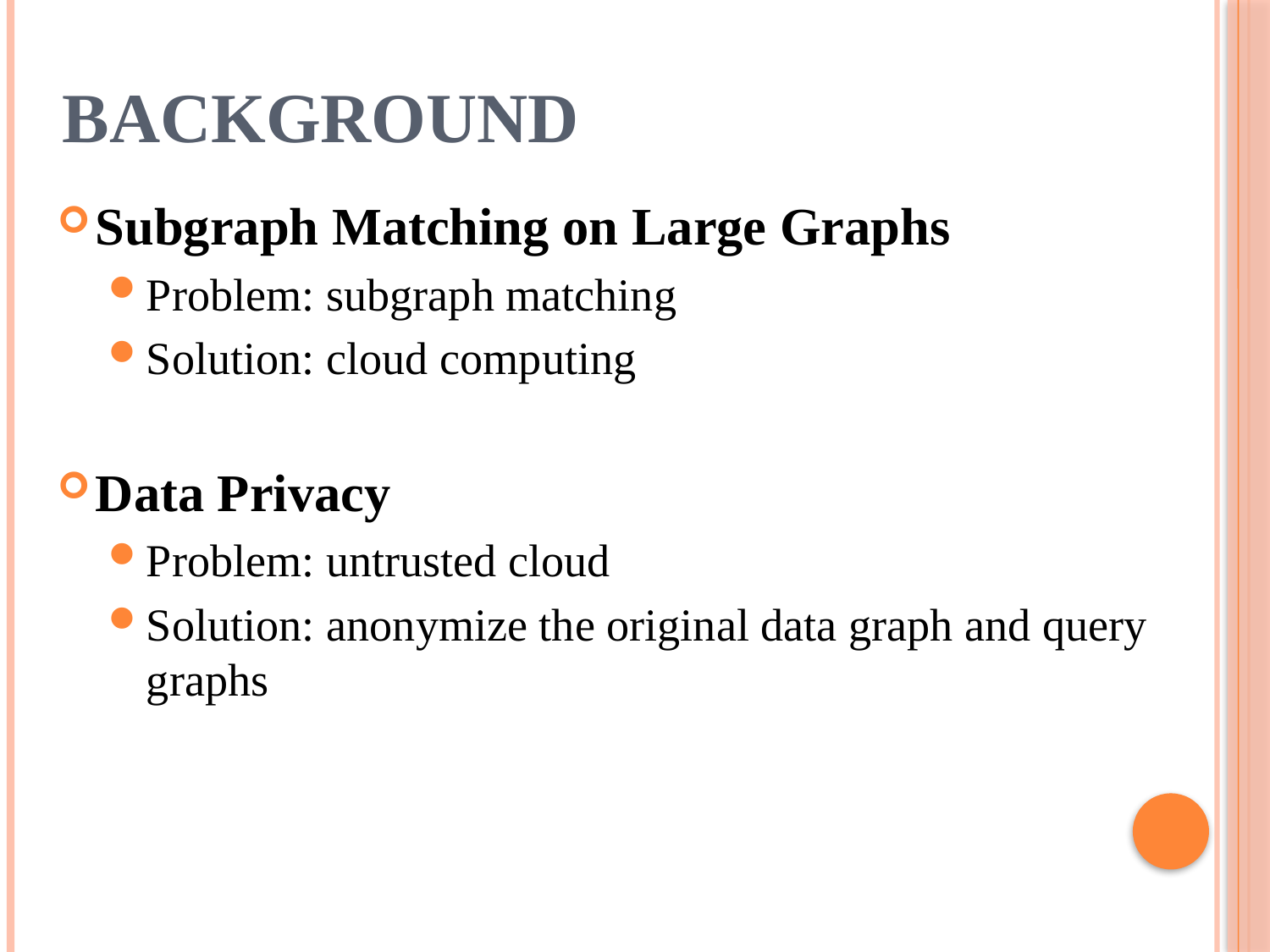

Background
Subgraph Matching on Large Graphs
Problem: subgraph matching
Solution: cloud computing

Data Privacy
Problem: untrusted cloud
Solution: anonymize the original data graph and query graphs